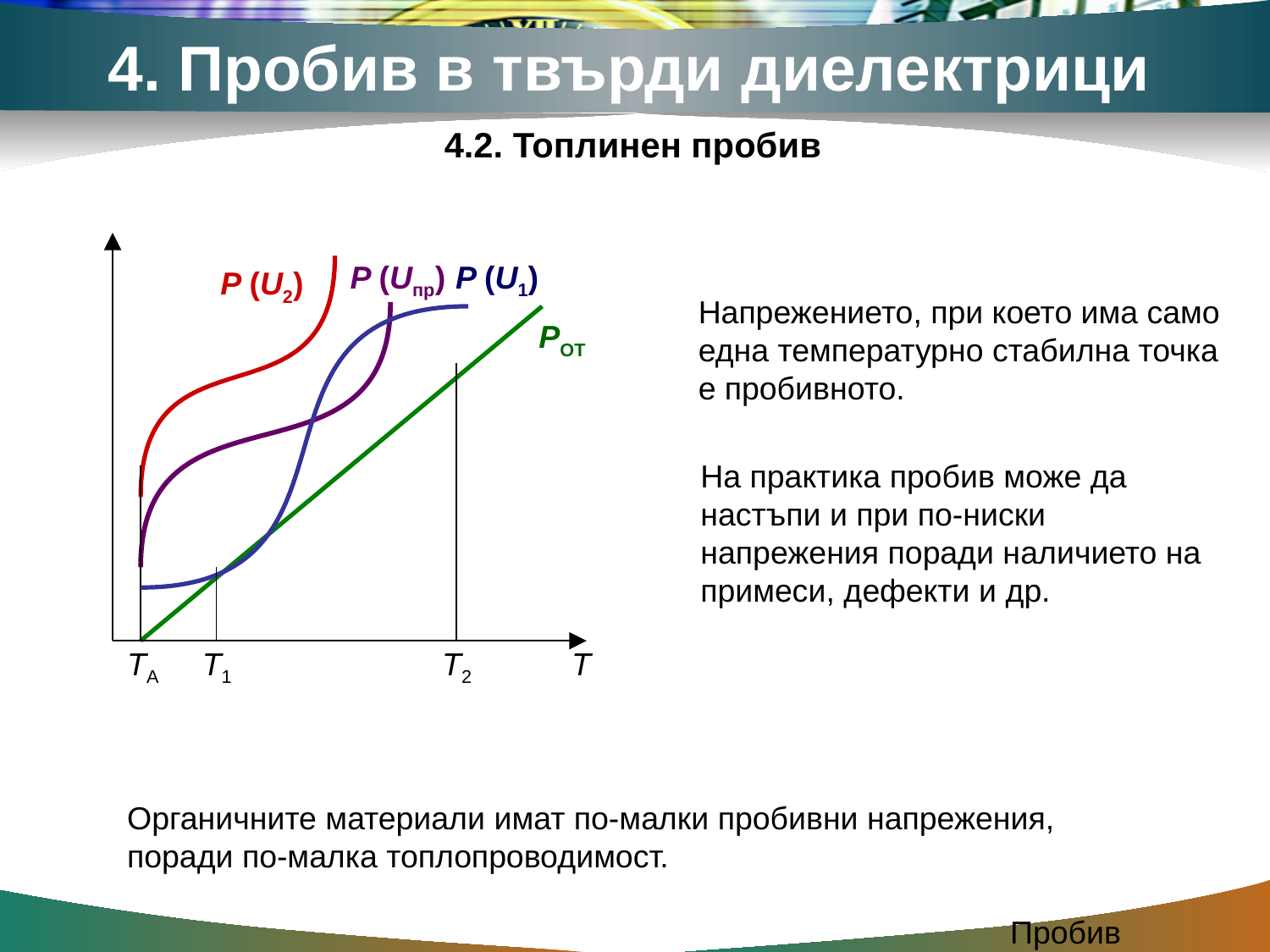

4. Пробив в твърди диелектрици
4.2. Топлинен пробив
TА
T
P (Uпр)
P (U1)
T2
T1
P (U2)
Напрежението, при което има само една температурно стабилна точка е пробивното.
PОТ
На практика пробив може да настъпи и при по-ниски напрежения поради наличието на примеси, дефекти и др.
Органичните материали имат по-малки пробивни напрежения, поради по-малка топлопроводимост.
Пробив